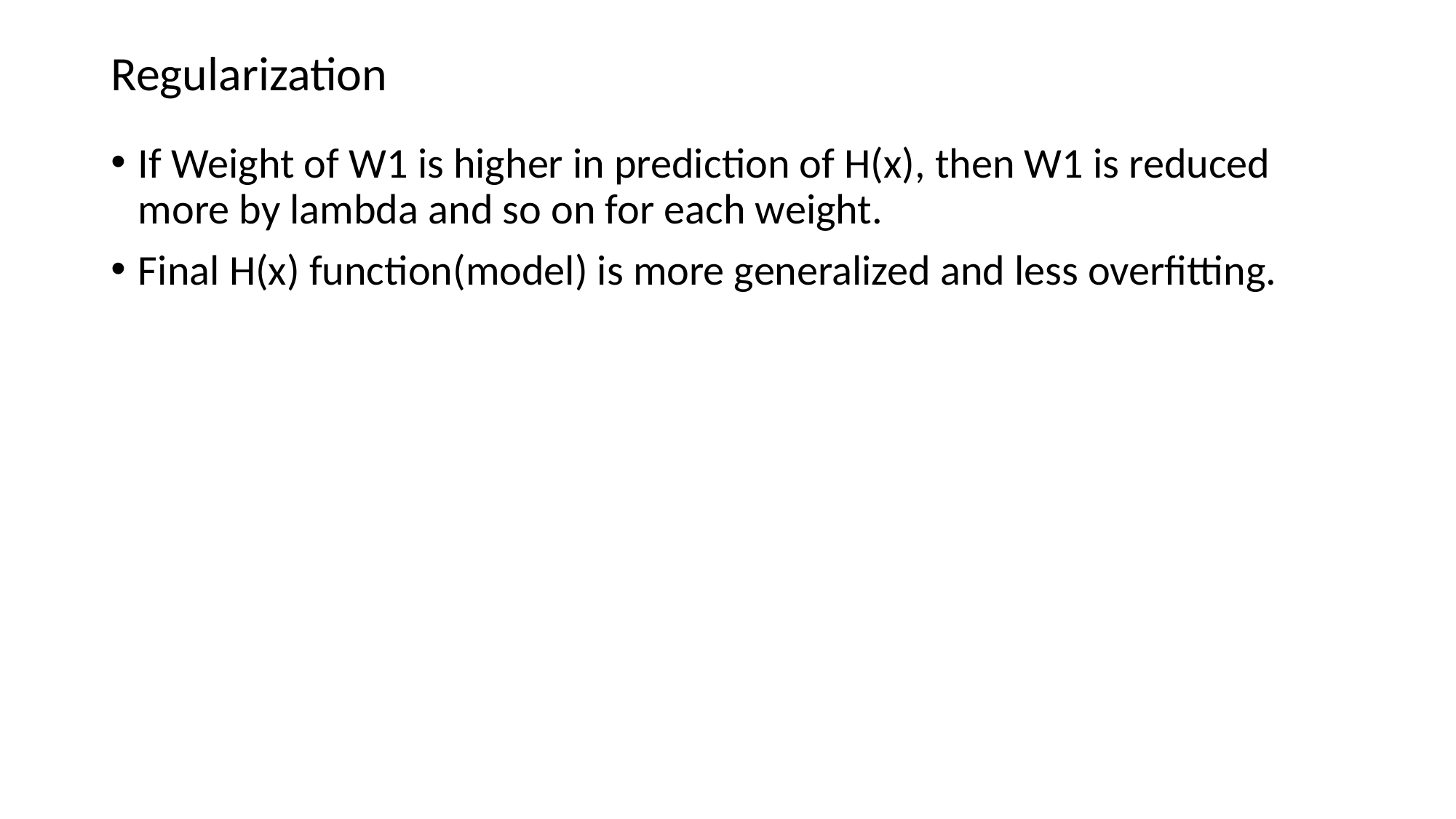

# Regularization
If Weight of W1 is higher in prediction of H(x), then W1 is reduced more by lambda and so on for each weight.
Final H(x) function(model) is more generalized and less overfitting.